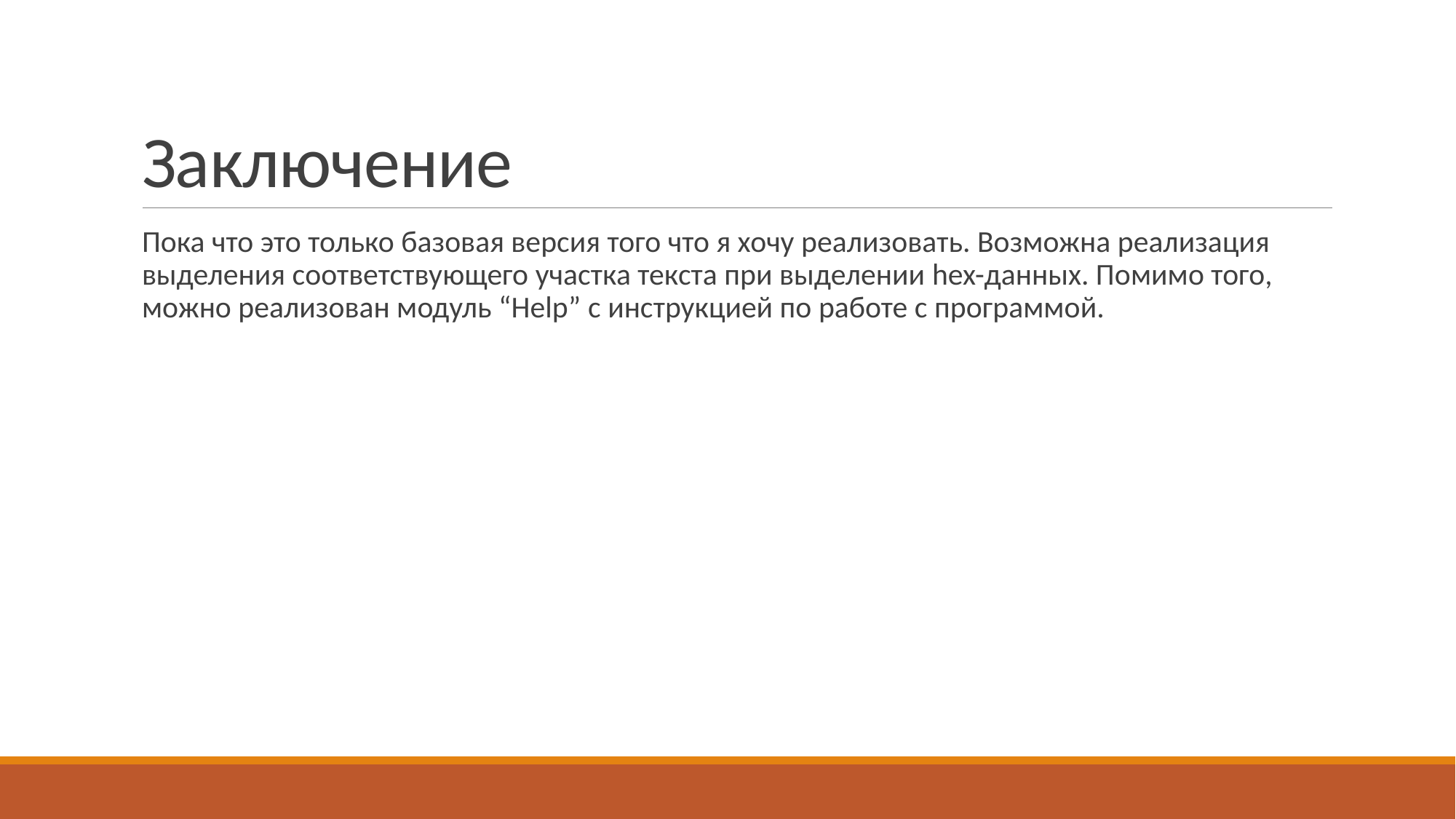

# Заключение
Пока что это только базовая версия того что я хочу реализовать. Возможна реализация выделения соответствующего участка текста при выделении hex-данных. Помимо того, можно реализован модуль “Help” с инструкцией по работе с программой.